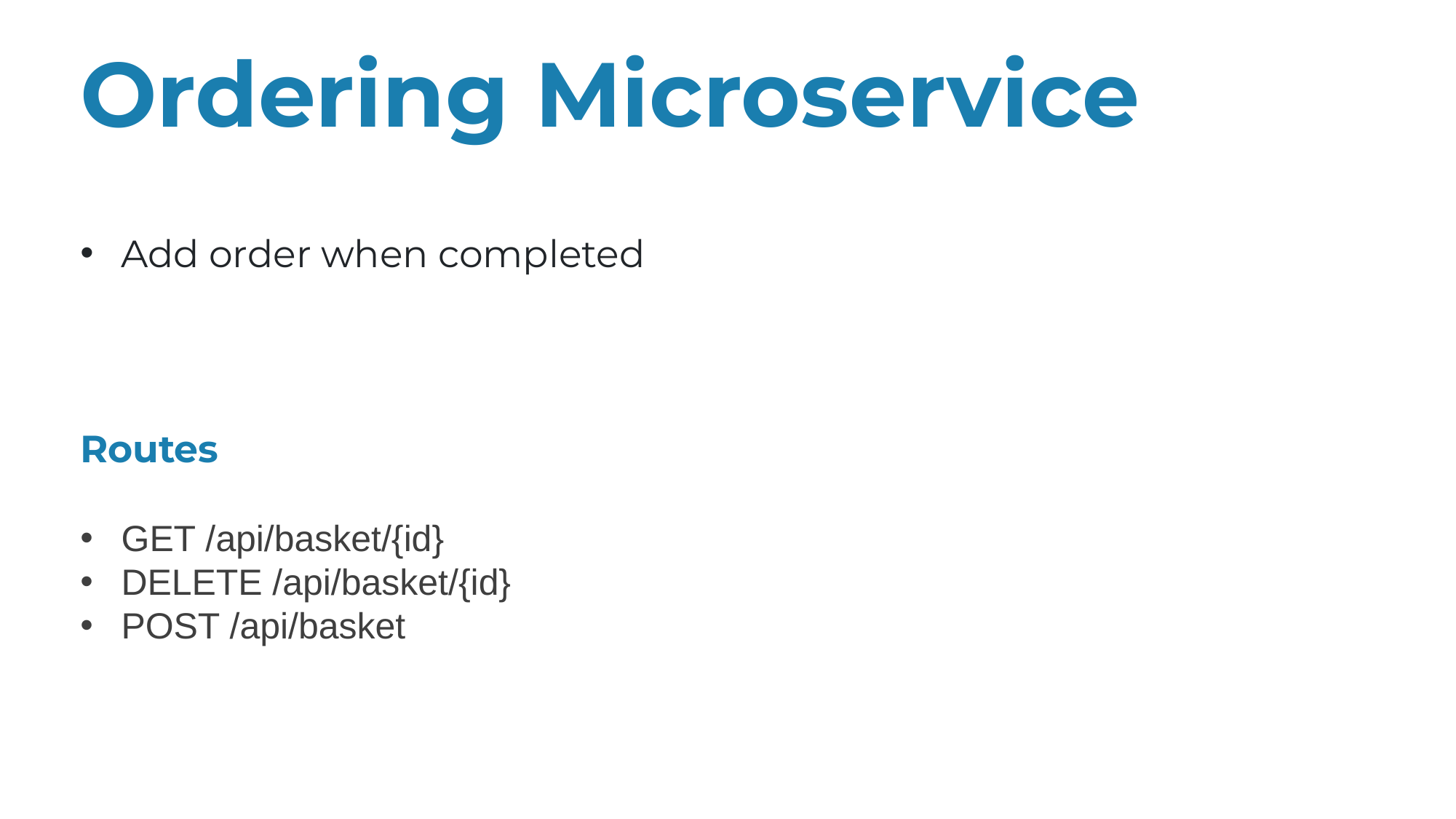

Ordering Microservice
Add order when completed

Routes
GET /api/basket/{id}
DELETE /api/basket/{id}
POST /api/basket